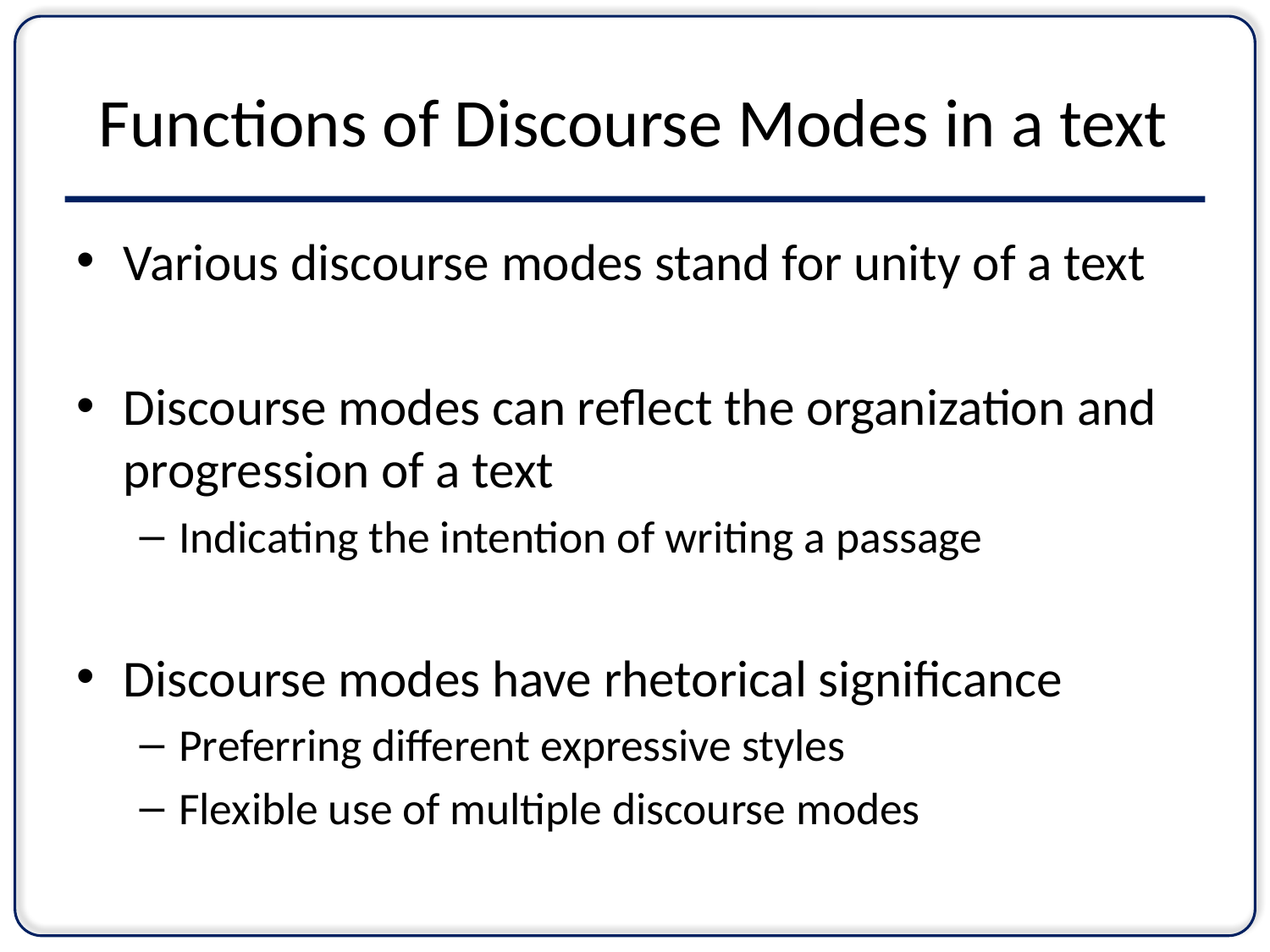

# Functions of Discourse Modes in a text
Various discourse modes stand for unity of a text

Discourse modes can reflect the organization and progression of a text
Indicating the intention of writing a passage

Discourse modes have rhetorical significance
Preferring different expressive styles
Flexible use of multiple discourse modes